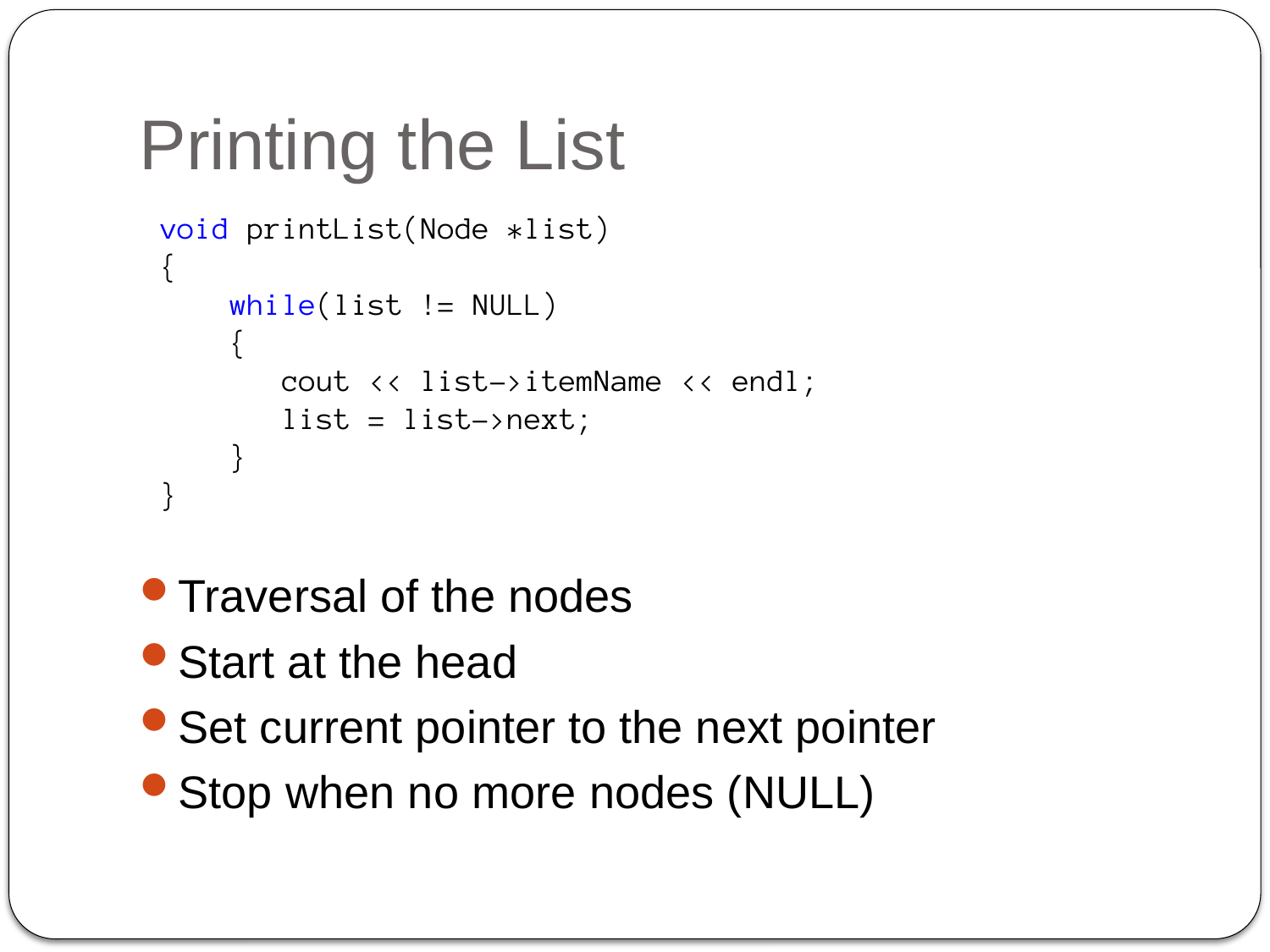

# Printing the List
void printList(Node *list)
{
    while(list != NULL)
    {
       cout << list->itemName << endl;
       list = list->next;
    }
}
Traversal of the nodes
Start at the head
Set current pointer to the next pointer
Stop when no more nodes (NULL)